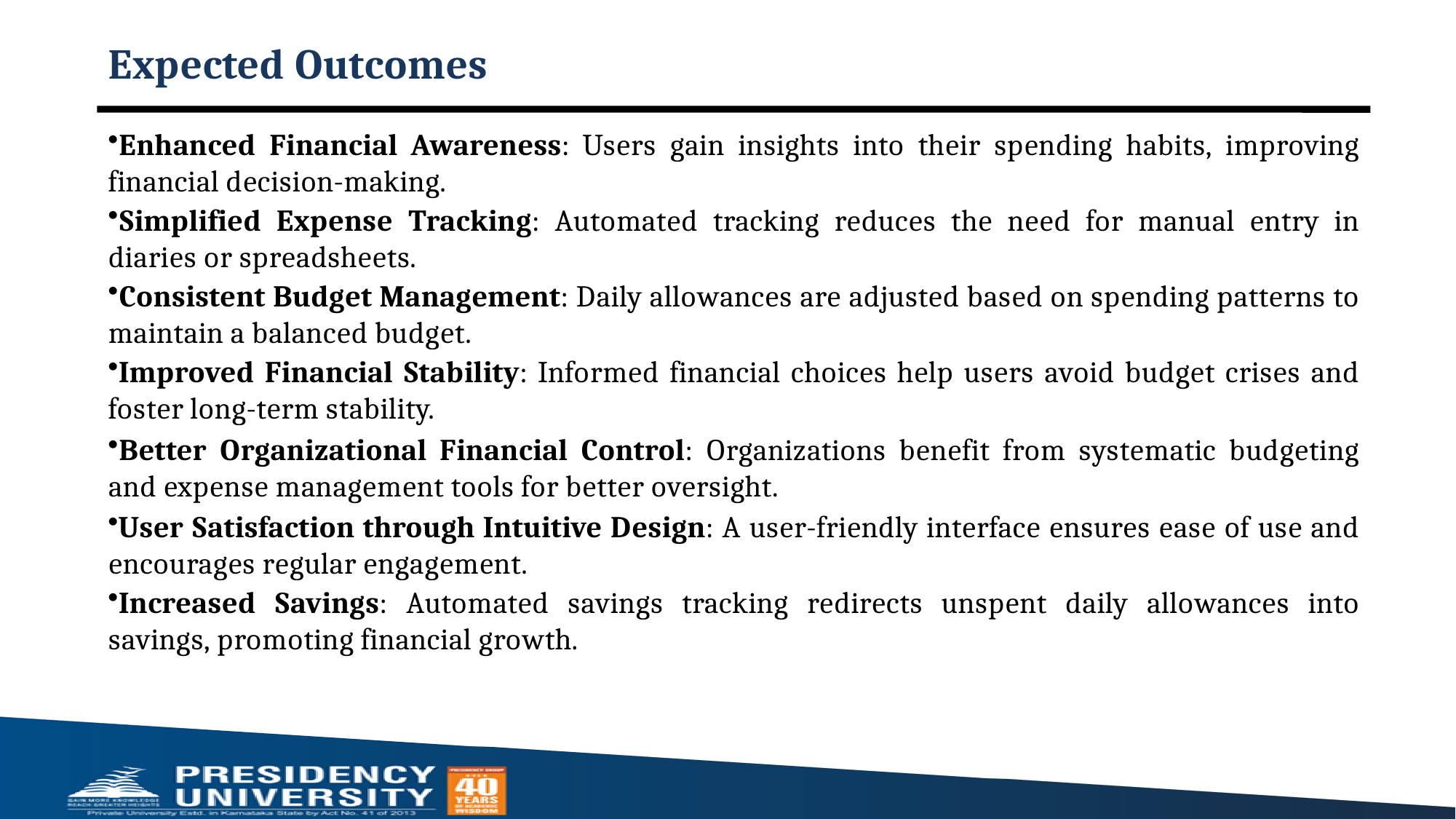

# Expected Outcomes
Enhanced Financial Awareness: Users gain insights into their spending habits, improving financial decision-making.
Simplified Expense Tracking: Automated tracking reduces the need for manual entry in diaries or spreadsheets.
Consistent Budget Management: Daily allowances are adjusted based on spending patterns to maintain a balanced budget.
Improved Financial Stability: Informed financial choices help users avoid budget crises and foster long-term stability.
Better Organizational Financial Control: Organizations benefit from systematic budgeting and expense management tools for better oversight.
User Satisfaction through Intuitive Design: A user-friendly interface ensures ease of use and encourages regular engagement.
Increased Savings: Automated savings tracking redirects unspent daily allowances into savings, promoting financial growth.